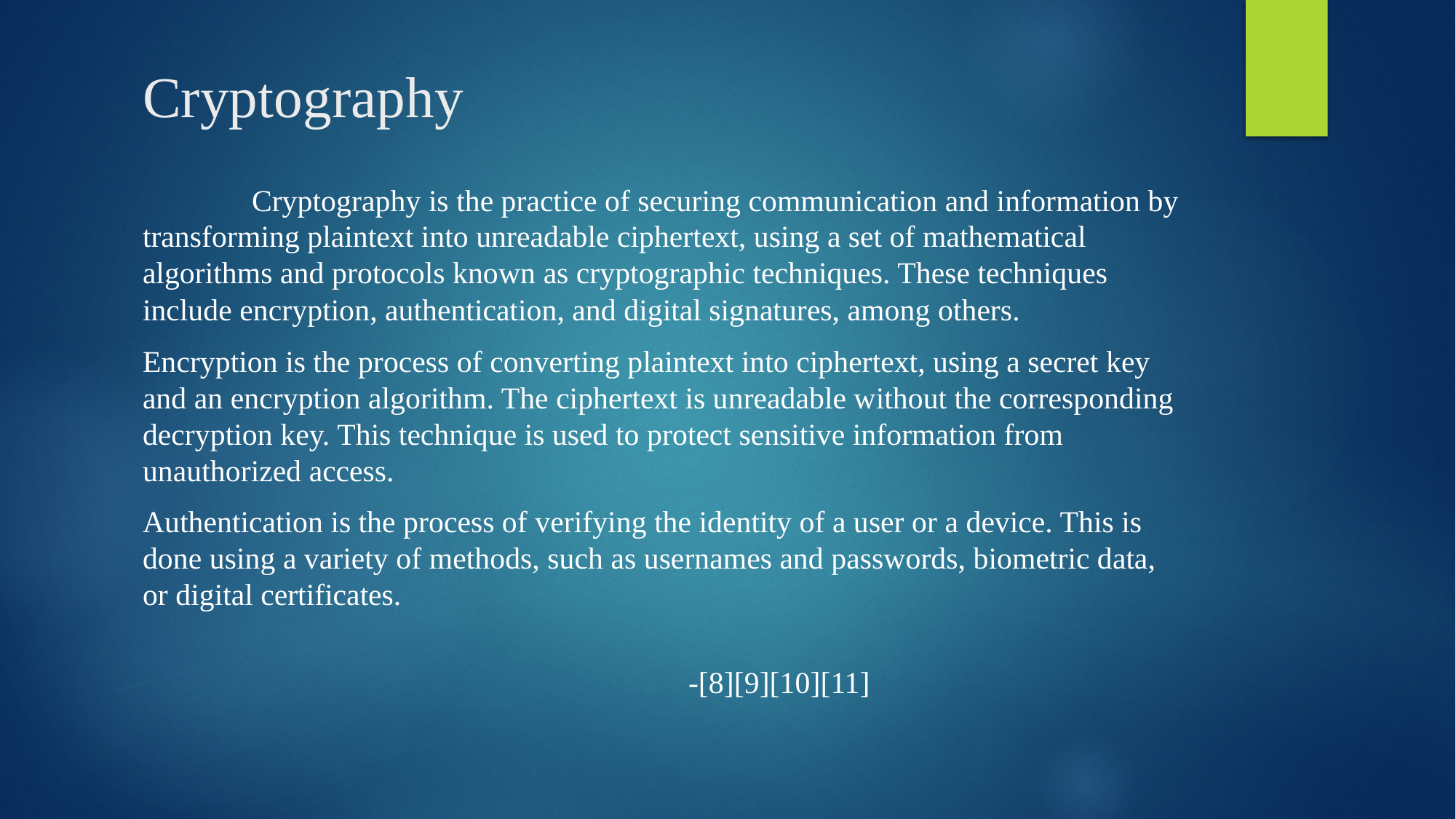

# Cryptography
﻿	Cryptography is the practice of securing communication and information by transforming plaintext into unreadable ciphertext, using a set of mathematical algorithms and protocols known as cryptographic techniques. These techniques include encryption, authentication, and digital signatures, among others.
Encryption is the process of converting plaintext into ciphertext, using a secret key and an encryption algorithm. The ciphertext is unreadable without the corresponding decryption key. This technique is used to protect sensitive information from unauthorized access.
Authentication is the process of verifying the identity of a user or a device. This is done using a variety of methods, such as usernames and passwords, biometric data, or digital certificates.
														-[8][9][10][11]